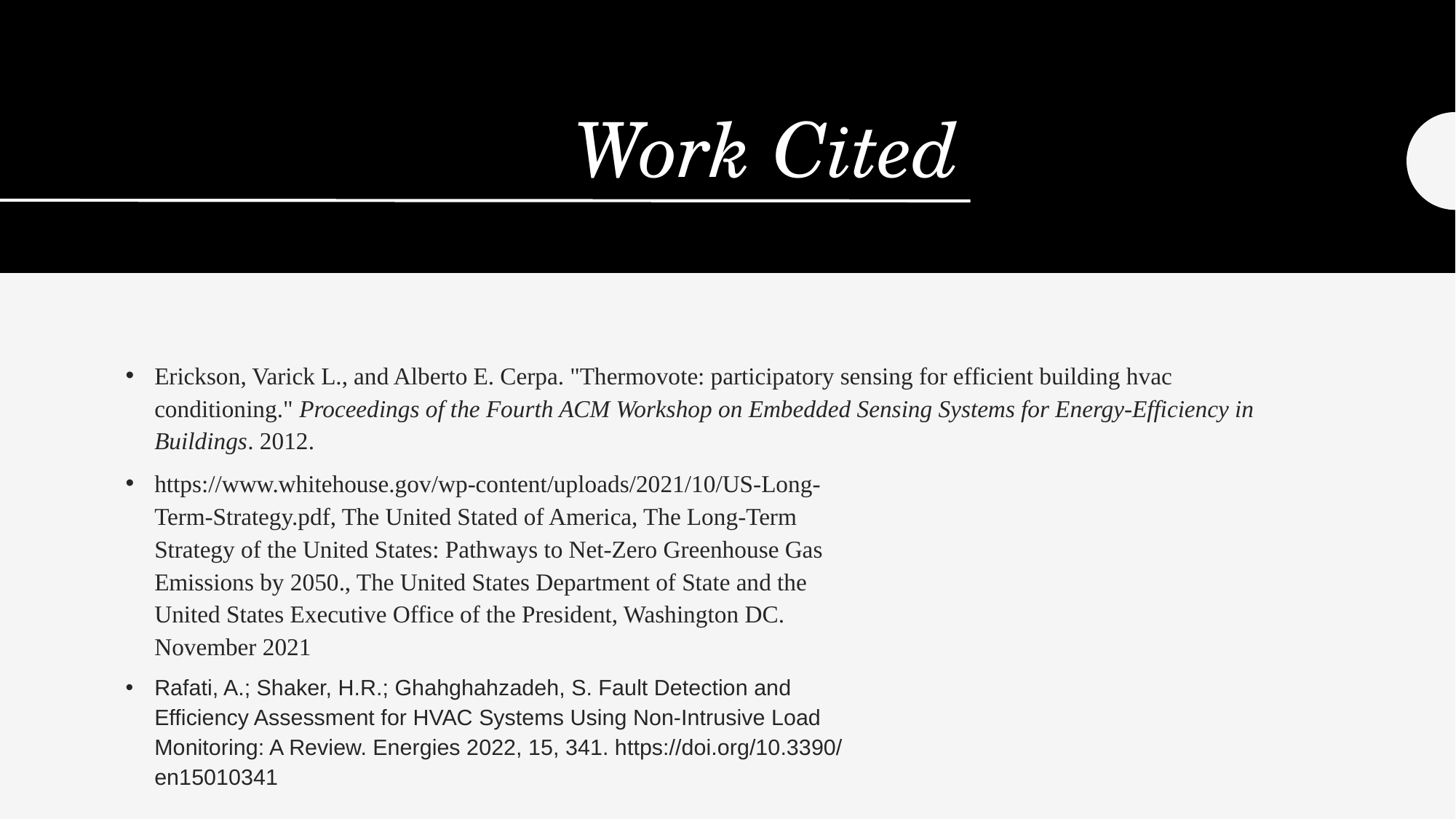

# Work Cited

Erickson, Varick L., and Alberto E. Cerpa. "Thermovote: participatory sensing for efficient building hvac conditioning." Proceedings of the Fourth ACM Workshop on Embedded Sensing Systems for Energy-Efficiency in Buildings. 2012.
https://www.whitehouse.gov/wp-content/uploads/2021/10/US-Long-
Term-Strategy.pdf, The United Stated of America, The Long-Term
Strategy of the United States: Pathways to Net-Zero Greenhouse Gas
Emissions by 2050., The United States Department of State and the
United States Executive Office of the President, Washington DC.
November 2021
Rafati, A.; Shaker, H.R.; Ghahghahzadeh, S. Fault Detection and
Efficiency Assessment for HVAC Systems Using Non-Intrusive Load
Monitoring: A Review. Energies 2022, 15, 341. https://doi.org/10.3390/
en15010341